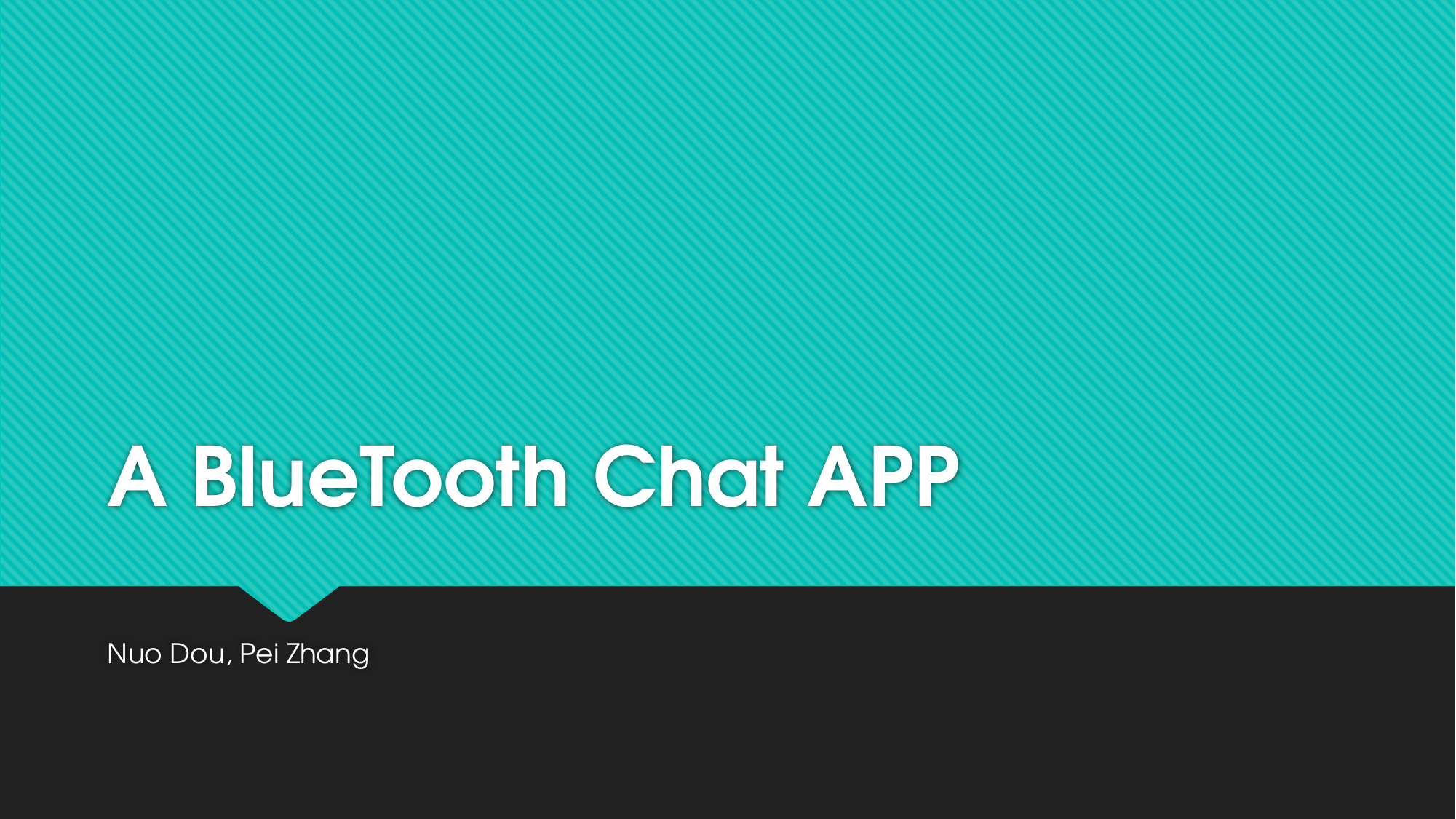

# A BlueTooth Chat APP
Nuo Dou, Pei Zhang